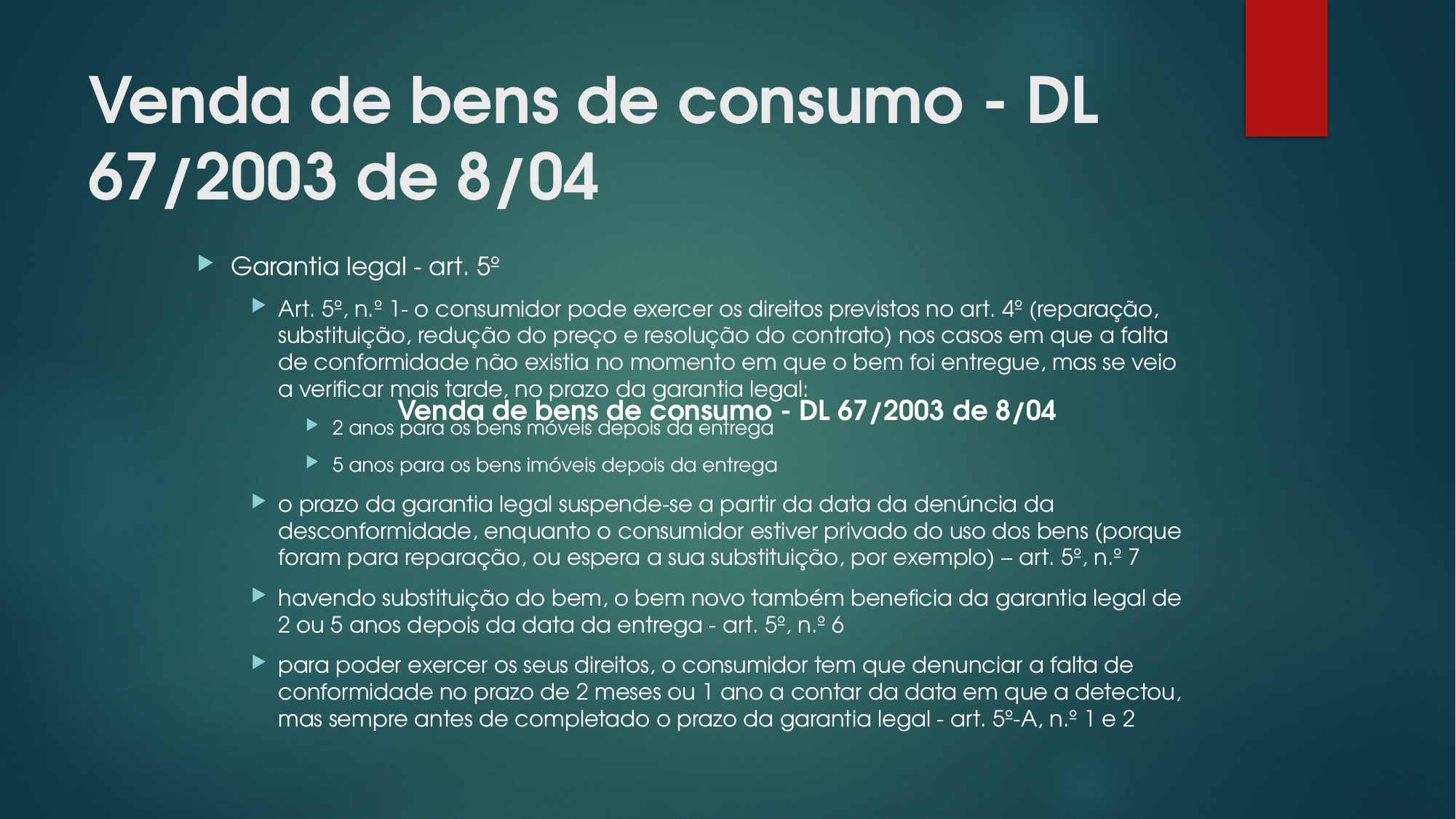

# Venda de bens de consumo - DL 67/2003 de 8/04
Garantia legal - art. 5º
Art. 5º, n.º 1- o consumidor pode exercer os direitos previstos no art. 4º (reparação, substituição, redução do preço e resolução do contrato) nos casos em que a falta de conformidade não existia no momento em que o bem foi entregue, mas se veio a verificar mais tarde, no prazo da garantia legal:
2 anos para os bens móveis depois da entrega
5 anos para os bens imóveis depois da entrega
o prazo da garantia legal suspende-se a partir da data da denúncia da desconformidade, enquanto o consumidor estiver privado do uso dos bens (porque foram para reparação, ou espera a sua substituição, por exemplo) – art. 5º, n.º 7
havendo substituição do bem, o bem novo também beneficia da garantia legal de 2 ou 5 anos depois da data da entrega - art. 5º, n.º 6
para poder exercer os seus direitos, o consumidor tem que denunciar a falta de conformidade no prazo de 2 meses ou 1 ano a contar da data em que a detectou, mas sempre antes de completado o prazo da garantia legal - art. 5º-A, n.º 1 e 2

Venda de bens de consumo - DL 67/2003 de 8/04